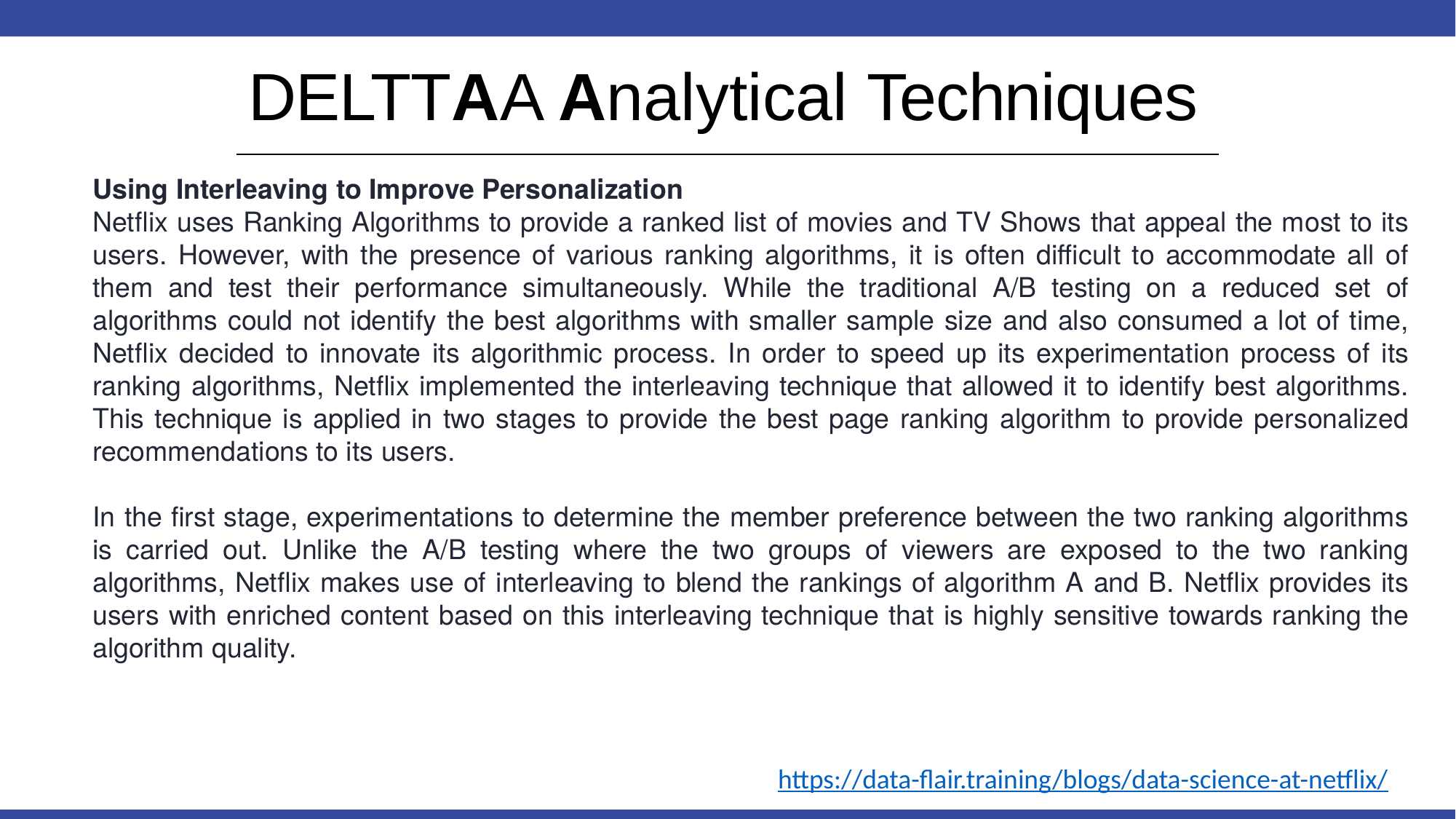

# DELTTAA Analytical Techniques

Using Interleaving to Improve Personalization
Netflix uses Ranking Algorithms to provide a ranked list of movies and TV Shows that appeal the most to its users. However, with the presence of various ranking algorithms, it is often difficult to accommodate all of them and test their performance simultaneously. While the traditional A/B testing on a reduced set of algorithms could not identify the best algorithms with smaller sample size and also consumed a lot of time, Netflix decided to innovate its algorithmic process. In order to speed up its experimentation process of its ranking algorithms, Netflix implemented the interleaving technique that allowed it to identify best algorithms. This technique is applied in two stages to provide the best page ranking algorithm to provide personalized recommendations to its users.

In the first stage, experimentations to determine the member preference between the two ranking algorithms is carried out. Unlike the A/B testing where the two groups of viewers are exposed to the two ranking algorithms, Netflix makes use of interleaving to blend the rankings of algorithm A and B. Netflix provides its users with enriched content based on this interleaving technique that is highly sensitive towards ranking the algorithm quality.
https://data-flair.training/blogs/data-science-at-netflix/